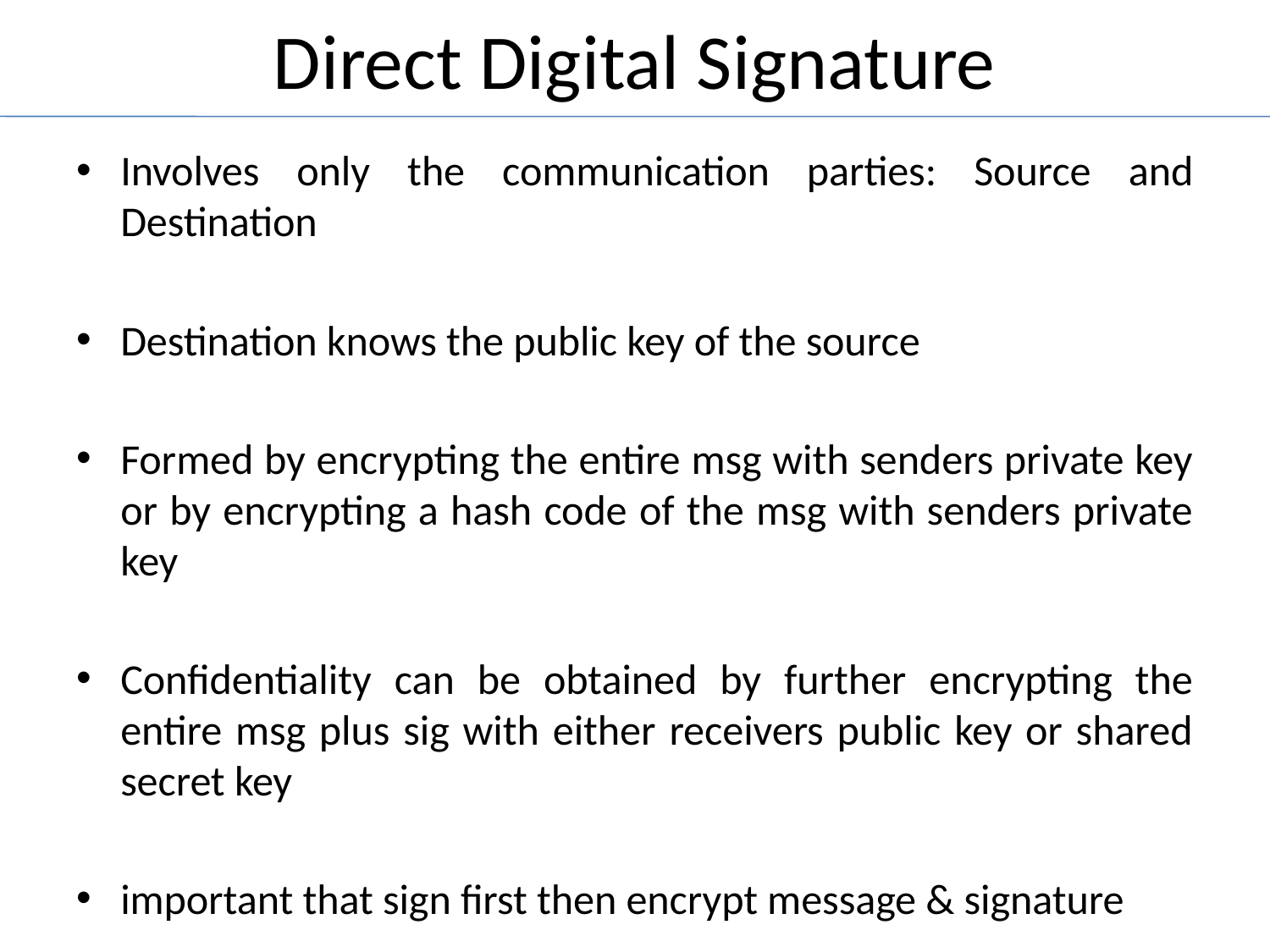

# Direct Digital Signature
Involves only the communication parties: Source and Destination

Destination knows the public key of the source

Formed by encrypting the entire msg with senders private key or by encrypting a hash code of the msg with senders private key

Confidentiality can be obtained by further encrypting the entire msg plus sig with either receivers public key or shared secret key

important that sign first then encrypt message & signature